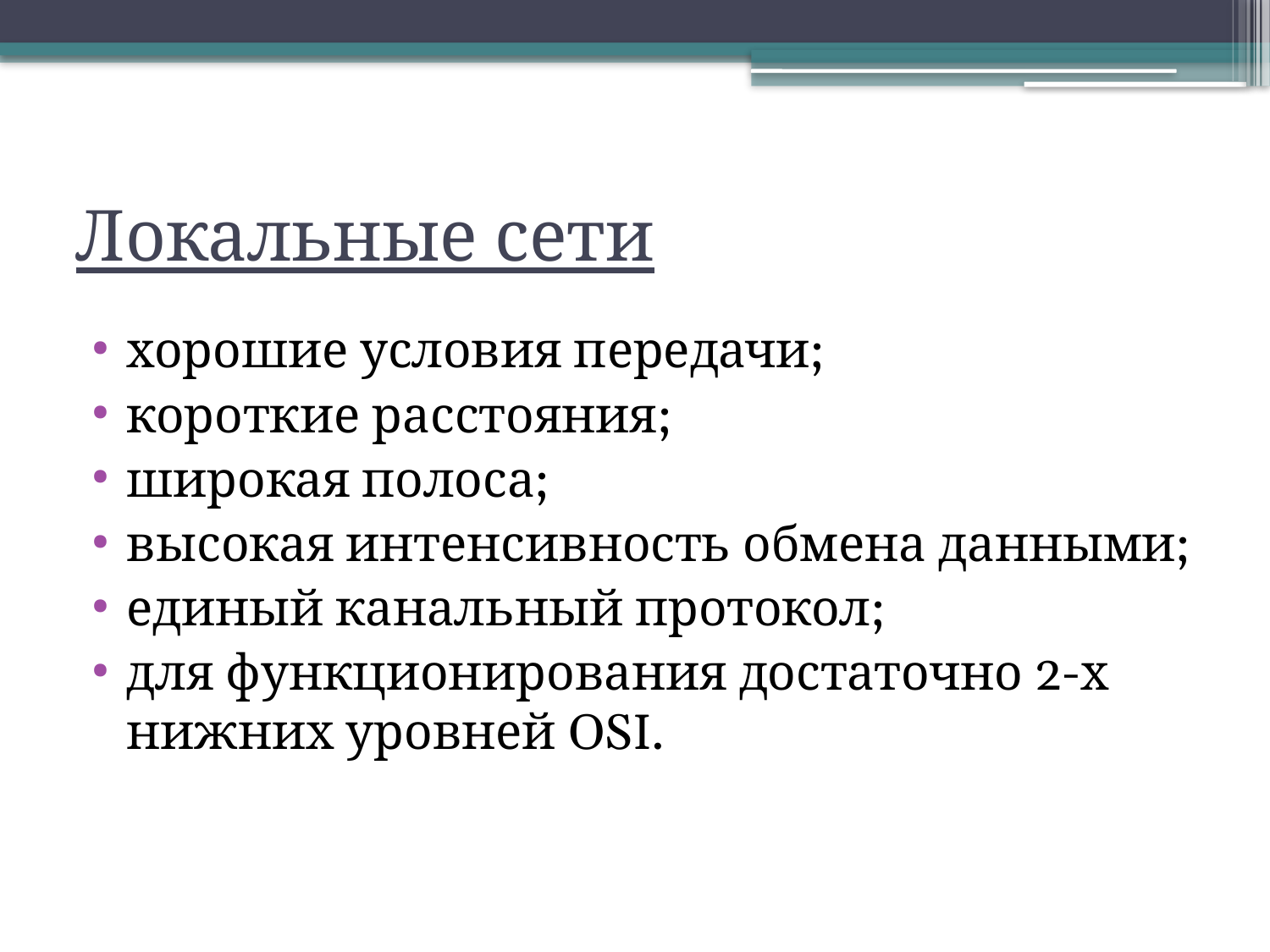

# Локальные сети
хорошие условия передачи;
короткие расстояния;
широкая полоса;
высокая интенсивность обмена данными;
единый канальный протокол;
для функционирования достаточно 2-х нижних уровней OSI.